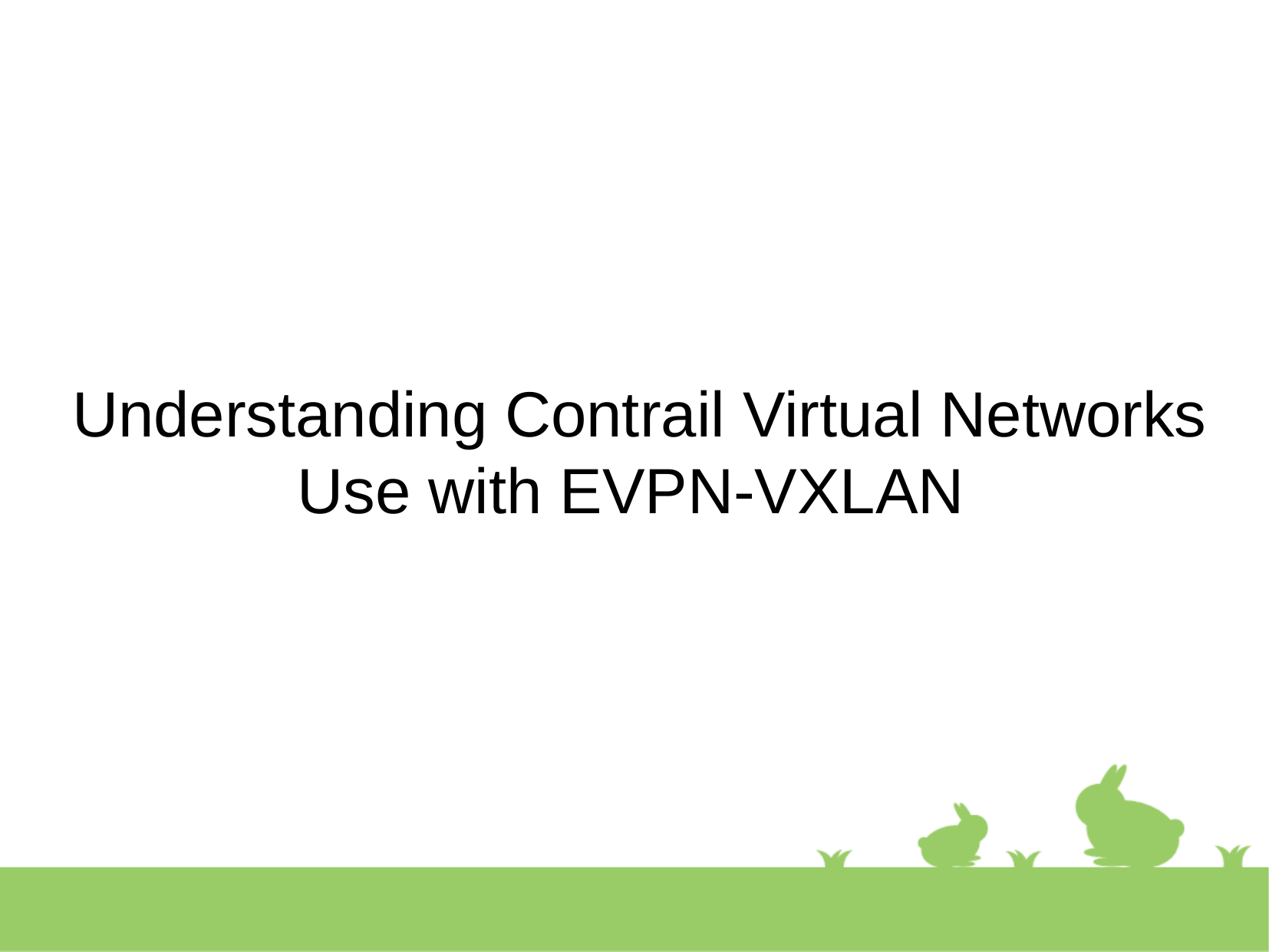

Understanding Contrail Virtual Networks Use with EVPN-VXLAN